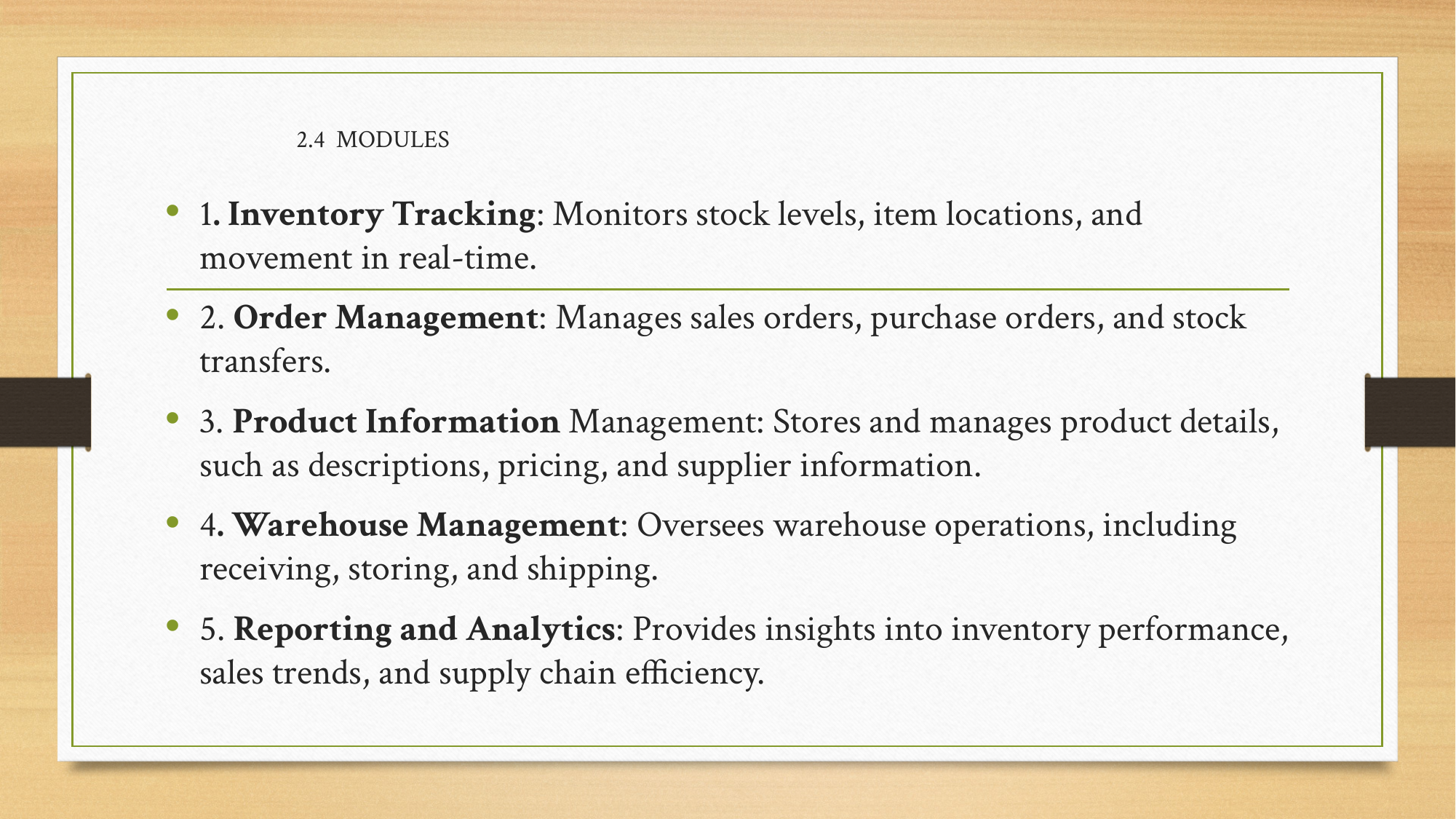

# 2.4  MODULES
1. Inventory Tracking: Monitors stock levels, item locations, and movement in real-time.
2. Order Management: Manages sales orders, purchase orders, and stock transfers.
3. Product Information Management: Stores and manages product details, such as descriptions, pricing, and supplier information.
4. Warehouse Management: Oversees warehouse operations, including receiving, storing, and shipping.
5. Reporting and Analytics: Provides insights into inventory performance, sales trends, and supply chain efficiency.